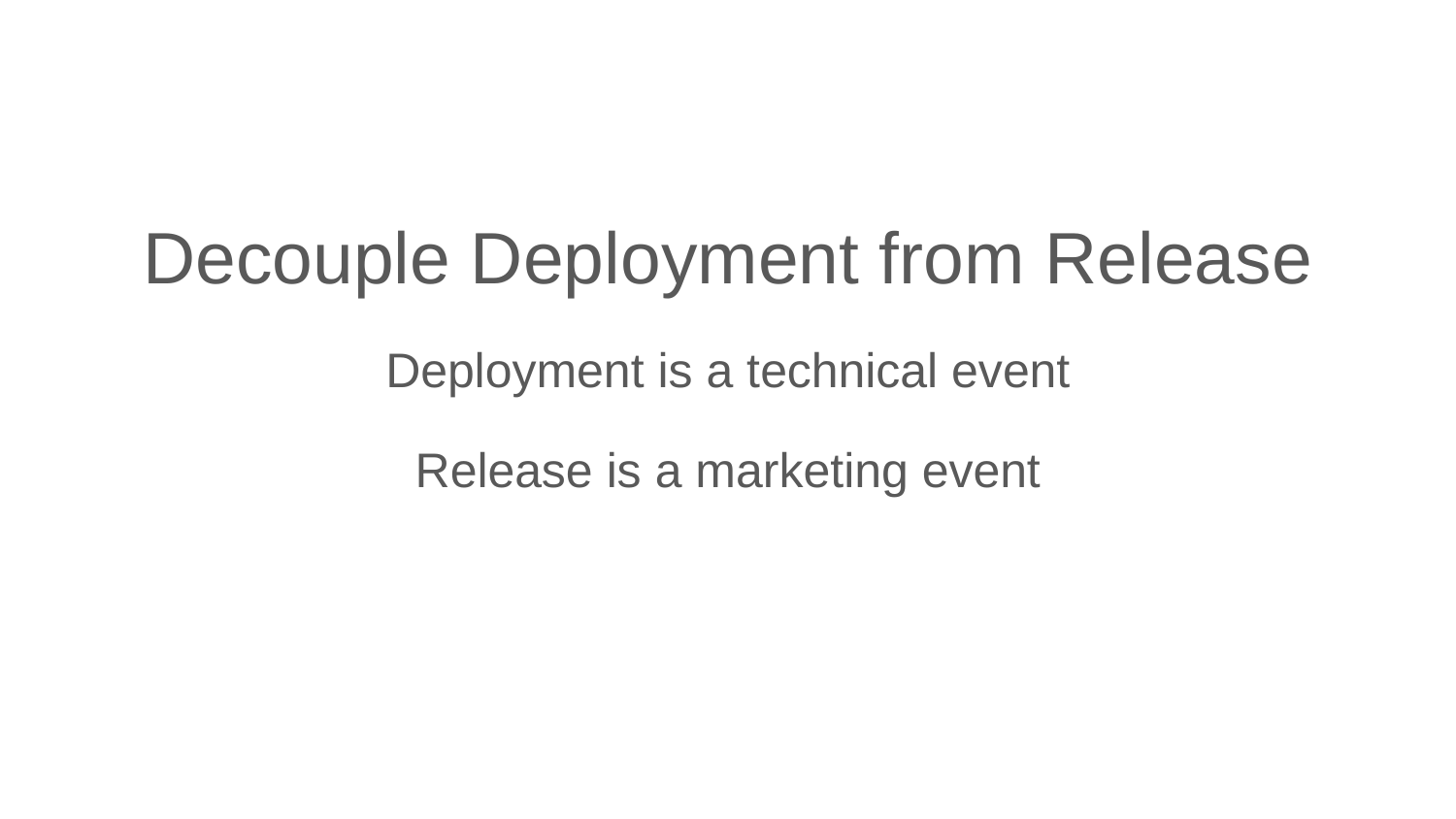

Decouple Deployment from Release
Deployment is a technical event
Release is a marketing event